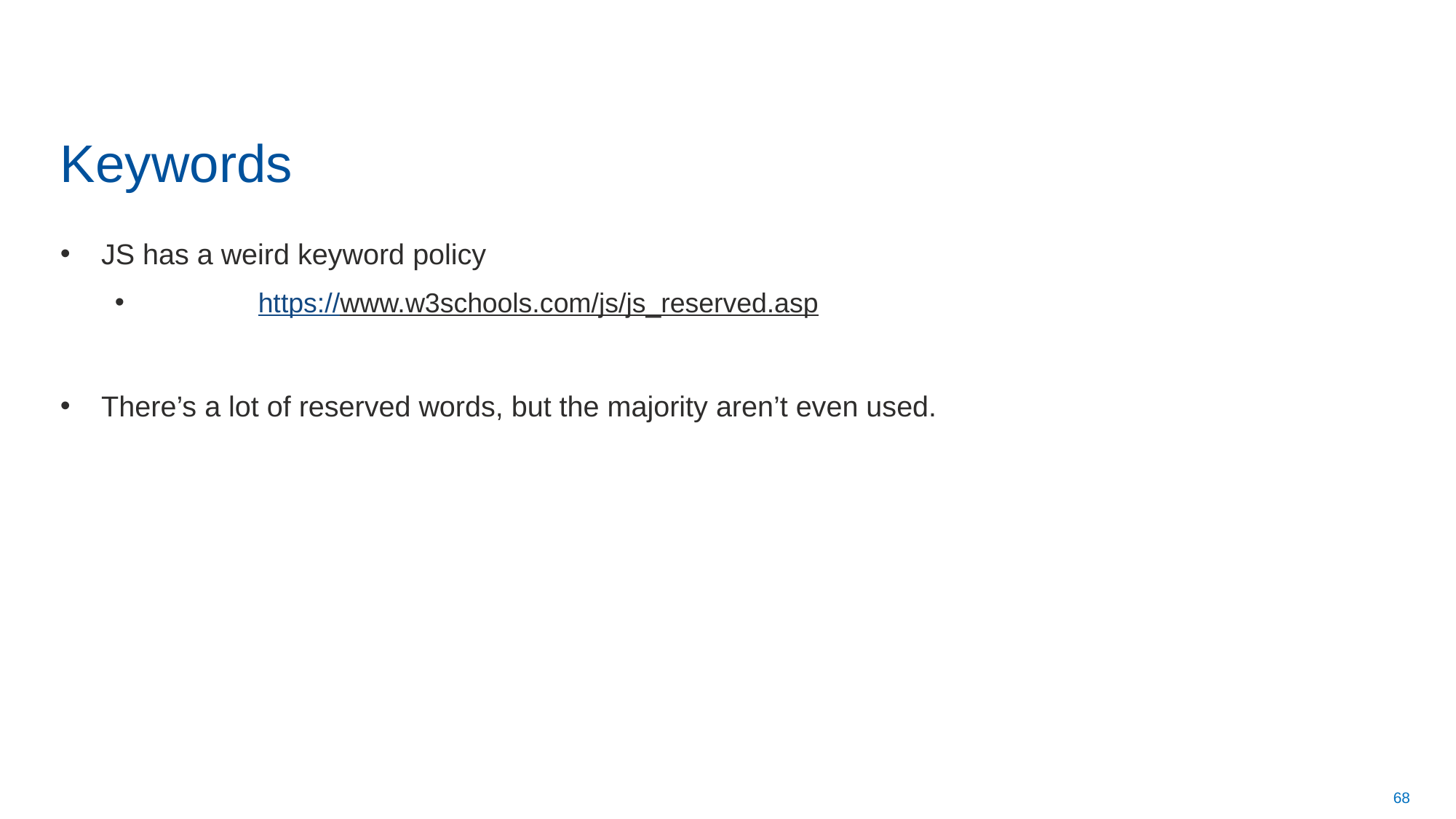

# Keywords
JS has a weird keyword policy
	https://www.w3schools.com/js/js_reserved.asp

There’s a lot of reserved words, but the majority aren’t even used.